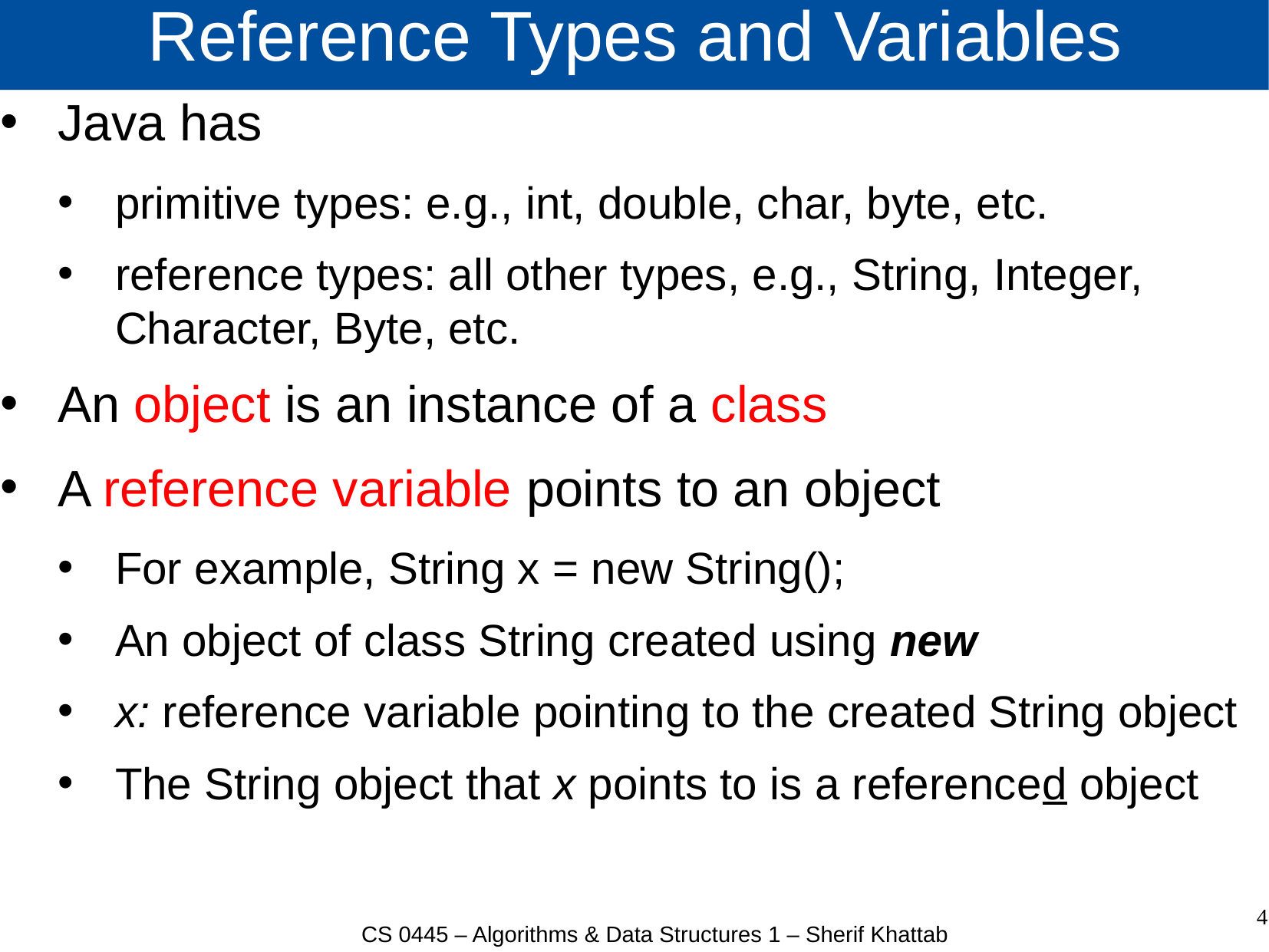

# Reference Types and Variables
Java has
primitive types: e.g., int, double, char, byte, etc.
reference types: all other types, e.g., String, Integer, Character, Byte, etc.
An object is an instance of a class
A reference variable points to an object
For example, String x = new String();
An object of class String created using new
x: reference variable pointing to the created String object
The String object that x points to is a referenced object

4
CS 0445 – Algorithms & Data Structures 1 – Sherif Khattab